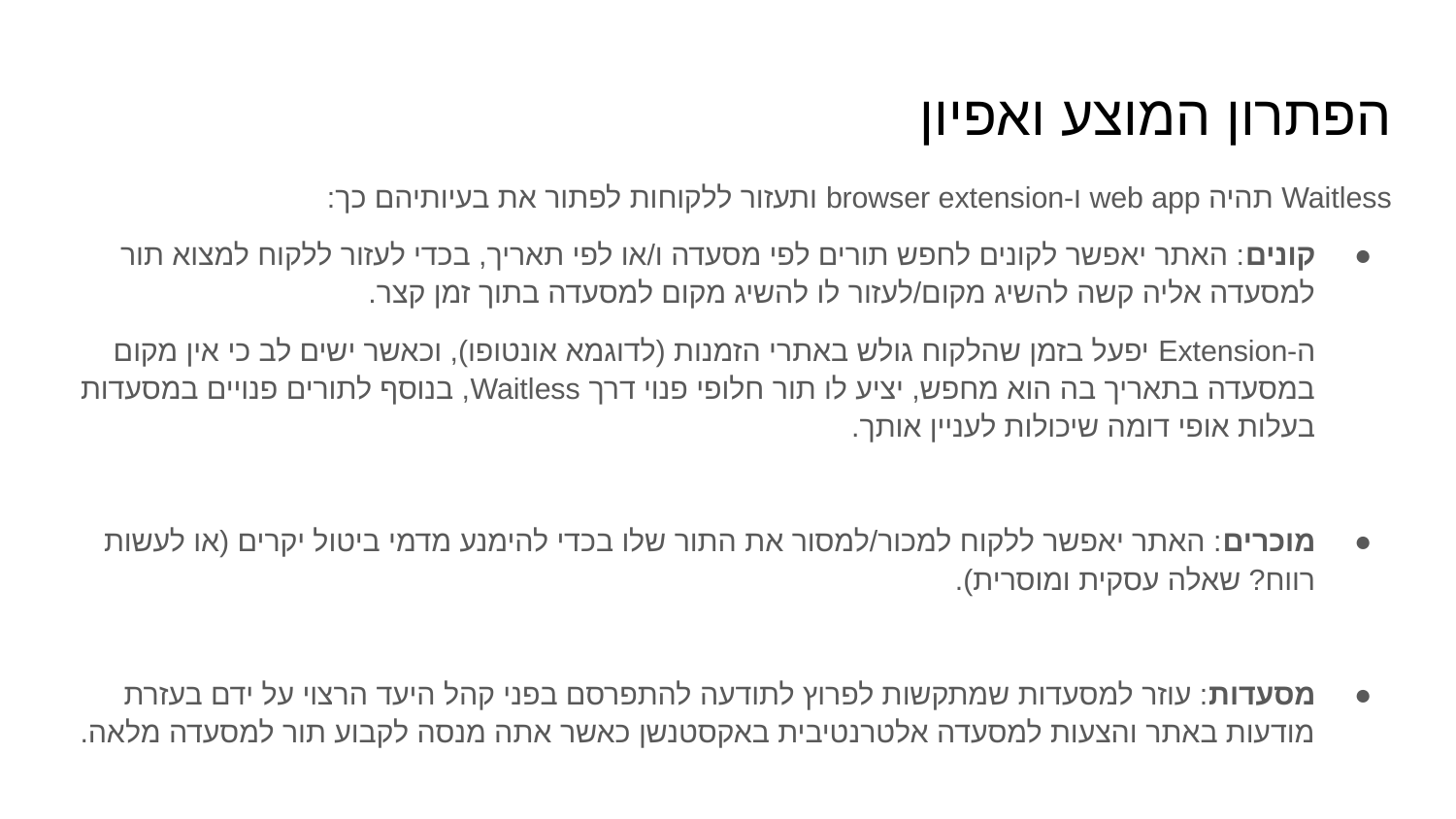

# הפתרון המוצע ואפיון
Waitless תהיה web app ו-browser extension ותעזור ללקוחות לפתור את בעיותיהם כך:
קונים: האתר יאפשר לקונים לחפש תורים לפי מסעדה ו/או לפי תאריך, בכדי לעזור ללקוח למצוא תור למסעדה אליה קשה להשיג מקום/לעזור לו להשיג מקום למסעדה בתוך זמן קצר.
ה-Extension יפעל בזמן שהלקוח גולש באתרי הזמנות (לדוגמא אונטופו), וכאשר ישים לב כי אין מקום במסעדה בתאריך בה הוא מחפש, יציע לו תור חלופי פנוי דרך Waitless, בנוסף לתורים פנויים במסעדות בעלות אופי דומה שיכולות לעניין אותך.

מוכרים: האתר יאפשר ללקוח למכור/למסור את התור שלו בכדי להימנע מדמי ביטול יקרים (או לעשות רווח? שאלה עסקית ומוסרית).

מסעדות: עוזר למסעדות שמתקשות לפרוץ לתודעה להתפרסם בפני קהל היעד הרצוי על ידם בעזרת מודעות באתר והצעות למסעדה אלטרנטיבית באקסטנשן כאשר אתה מנסה לקבוע תור למסעדה מלאה.